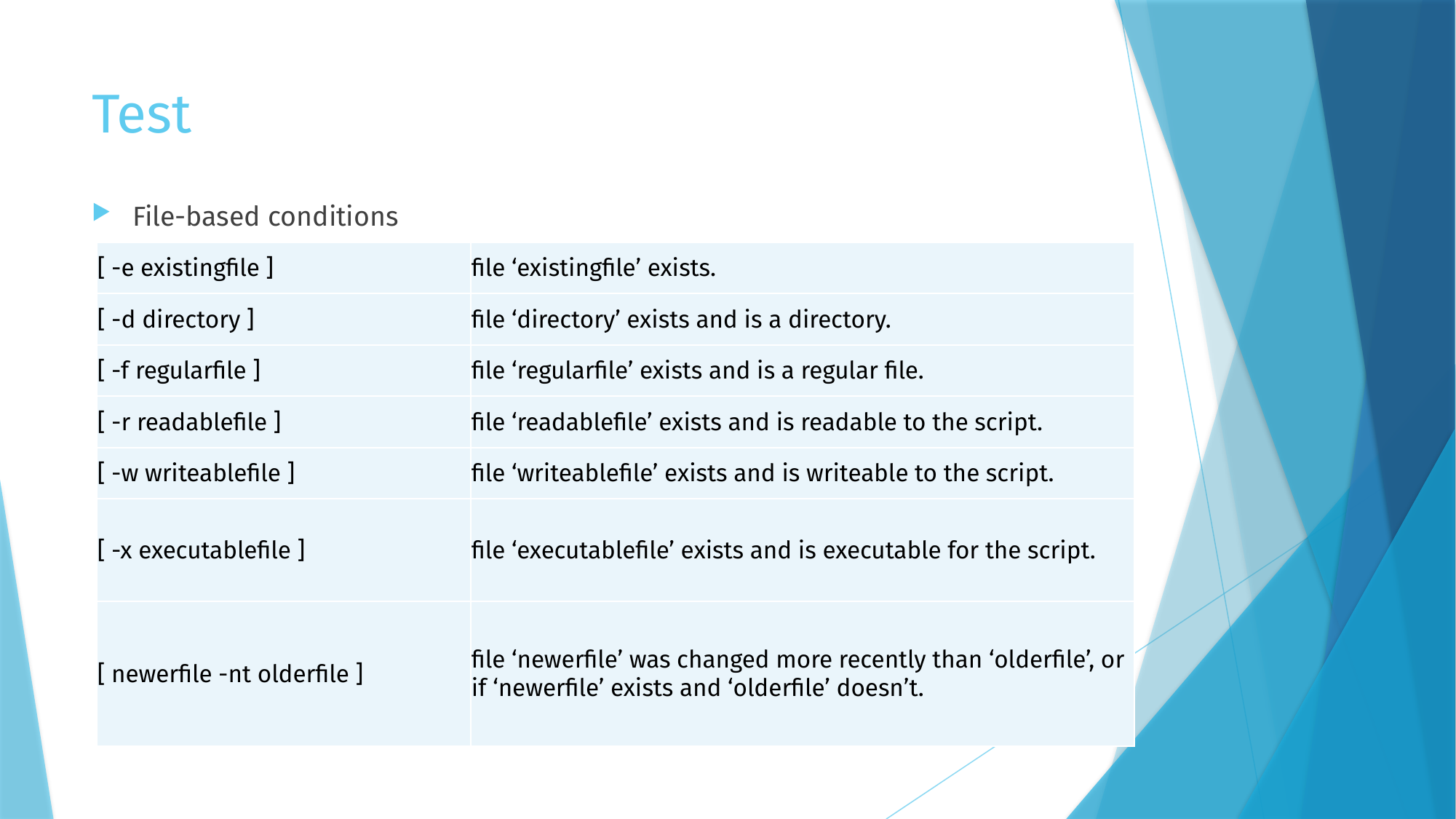

# Test
File-based conditions
| [ -e existingfile ] | file ‘existingfile’ exists. |
| --- | --- |
| [ -d directory ] | file ‘directory’ exists and is a directory. |
| [ -f regularfile ] | file ‘regularfile’ exists and is a regular file. |
| [ -r readablefile ] | file ‘readablefile’ exists and is readable to the script. |
| [ -w writeablefile ] | file ‘writeablefile’ exists and is writeable to the script. |
| [ -x executablefile ] | file ‘executablefile’ exists and is executable for the script. |
| [ newerfile -nt olderfile ] | file ‘newerfile’ was changed more recently than ‘olderfile’, or if ‘newerfile’ exists and ‘olderfile’ doesn’t. |